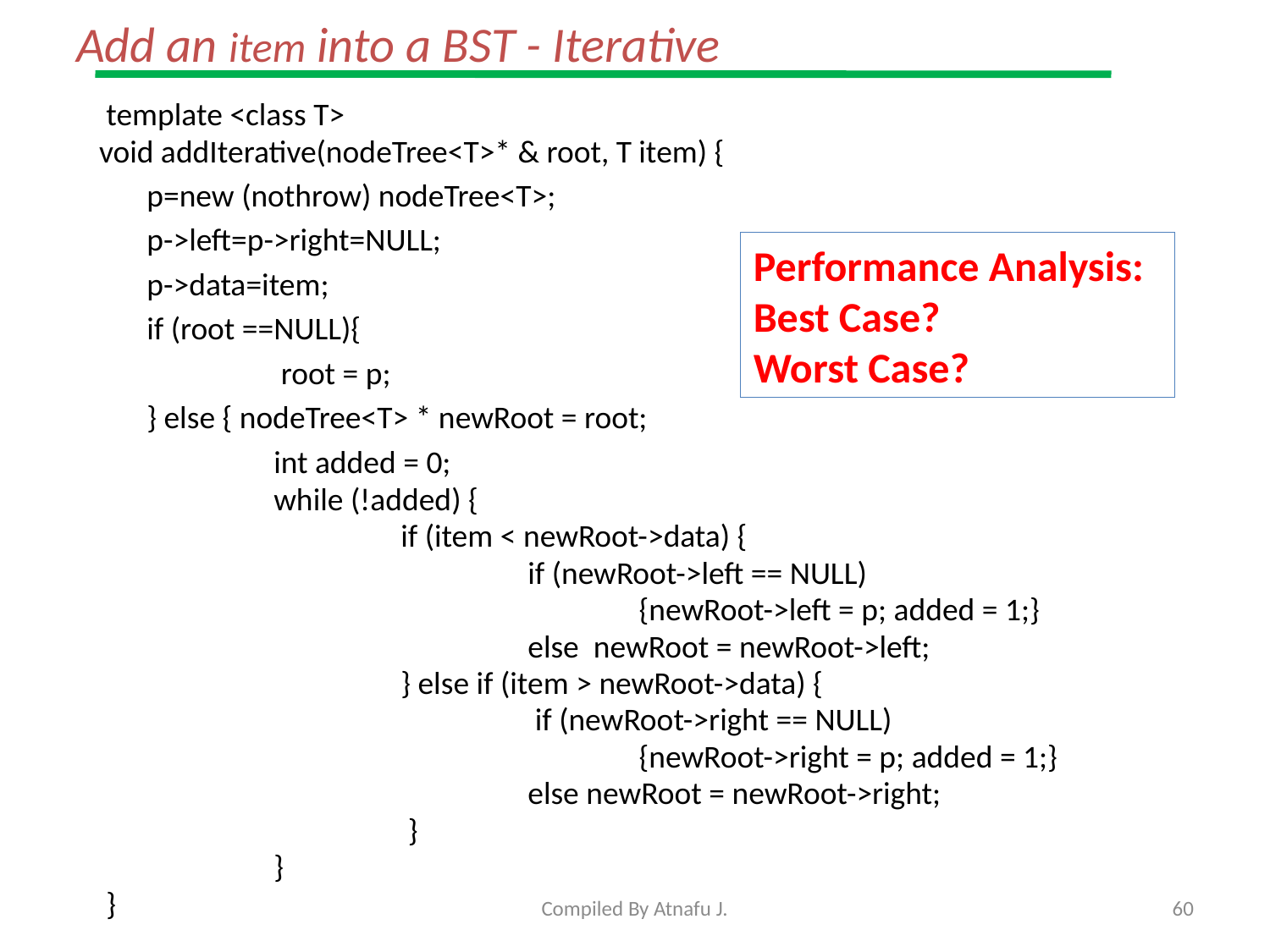

# Add an item into a BST - Iterative
 template <class T>
void addIterative(nodeTree<T>* & root, T item) {
	p=new (nothrow) nodeTree<T>;
	p->left=p->right=NULL;
	p->data=item;
	if (root ==NULL){
		 root = p;
	} else { nodeTree<T> * newRoot = root;
		int added = 0;
        	while (!added) {
          		if (item < newRoot->data) {
              			if (newRoot->left == NULL)
			{newRoot->left = p; added = 1;}
              			else  newRoot = newRoot->left;
          		} else if (item > newRoot->data) {
                			 if (newRoot->right == NULL)
			{newRoot->right = p; added = 1;}
                 			else newRoot = newRoot->right;
             		 }
        	}
 }

Performance Analysis:
Best Case?
Worst Case?
Compiled By Atnafu J.
60